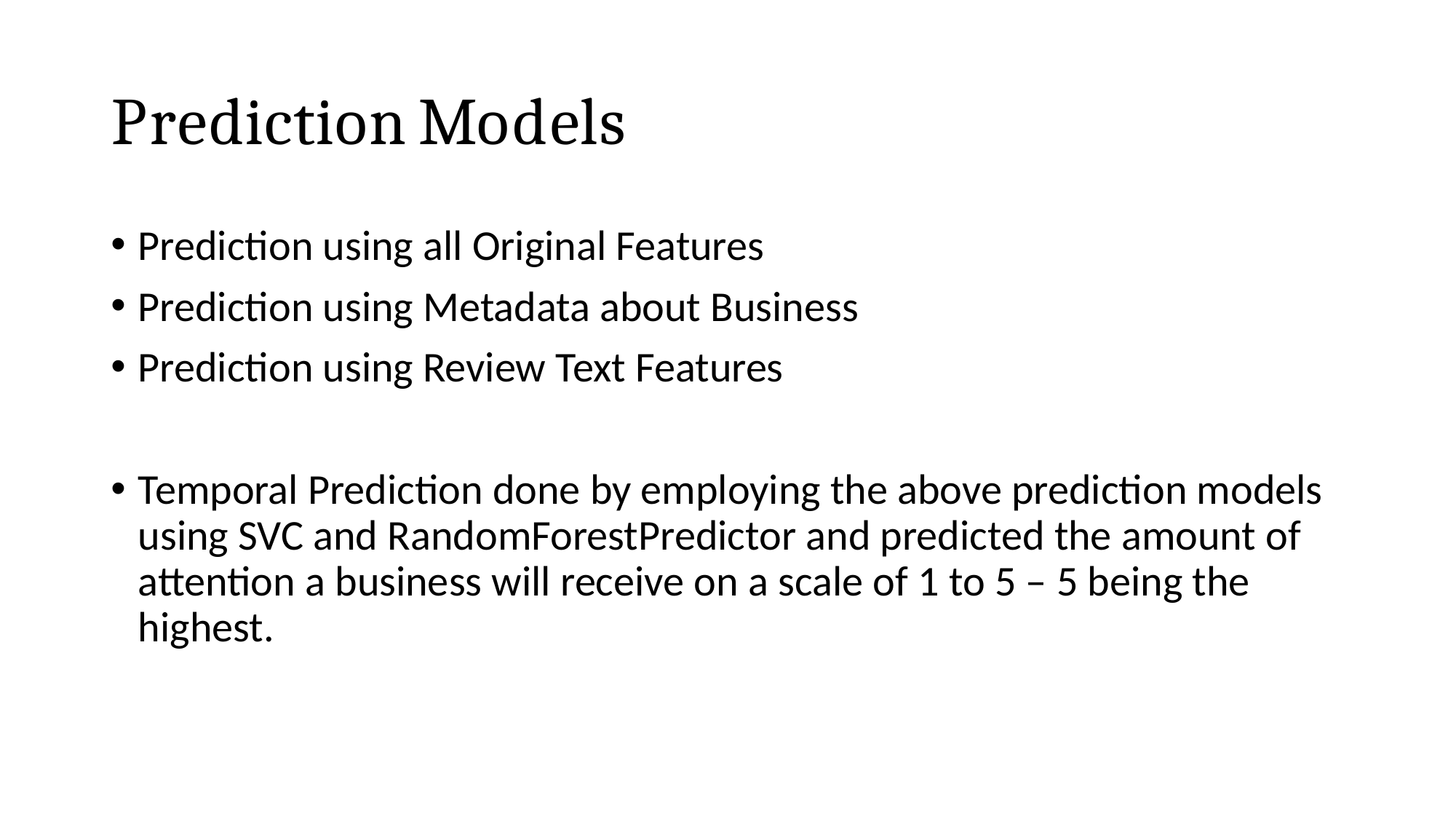

# Prediction Models
Prediction using all Original Features
Prediction using Metadata about Business
Prediction using Review Text Features

Temporal Prediction done by employing the above prediction models using SVC and RandomForestPredictor and predicted the amount of attention a business will receive on a scale of 1 to 5 – 5 being the highest.